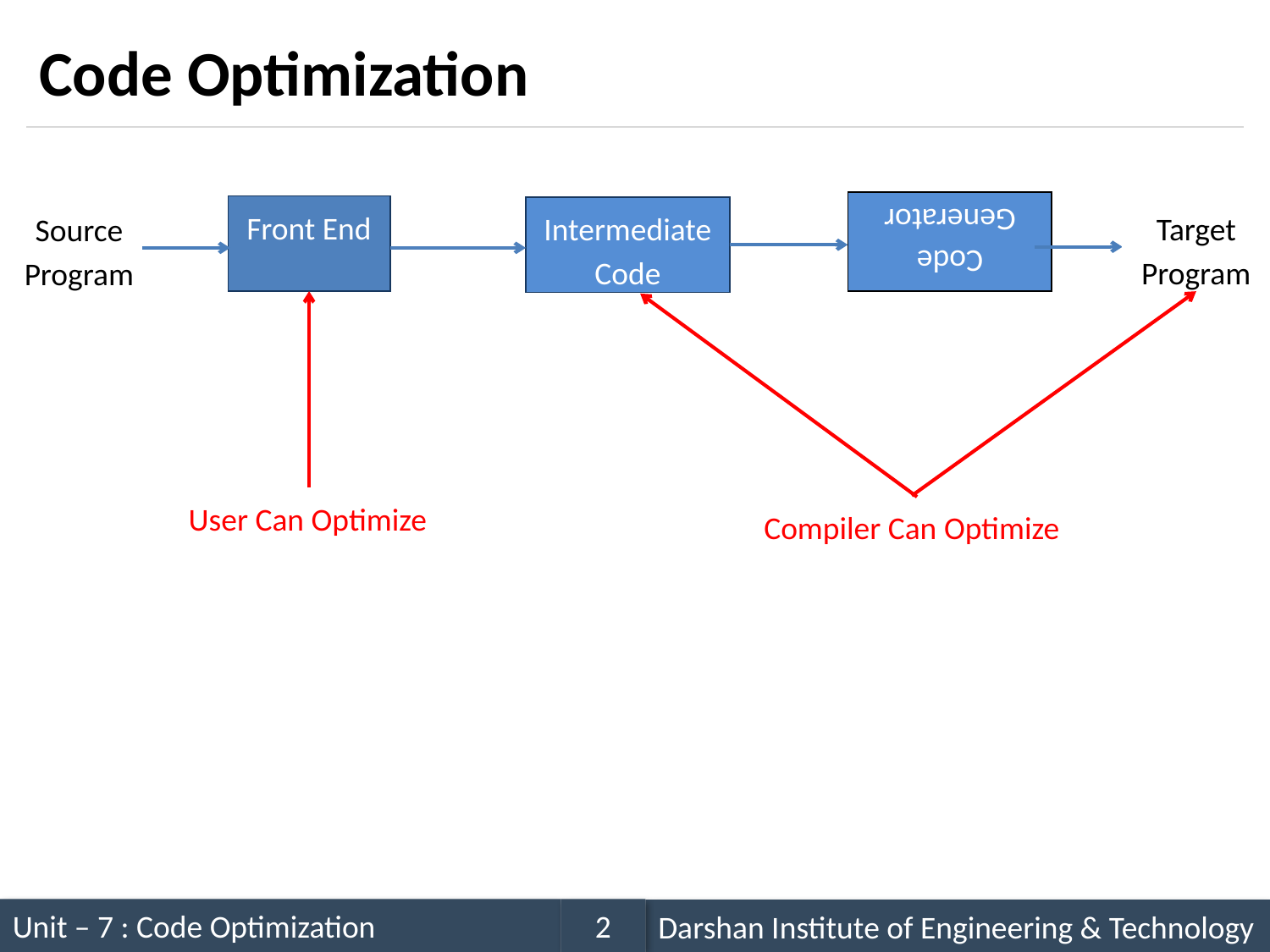

# Code Optimization

Code Generator
Front End
Intermediate Code
Target Program
Source Program
User Can Optimize
Compiler Can Optimize